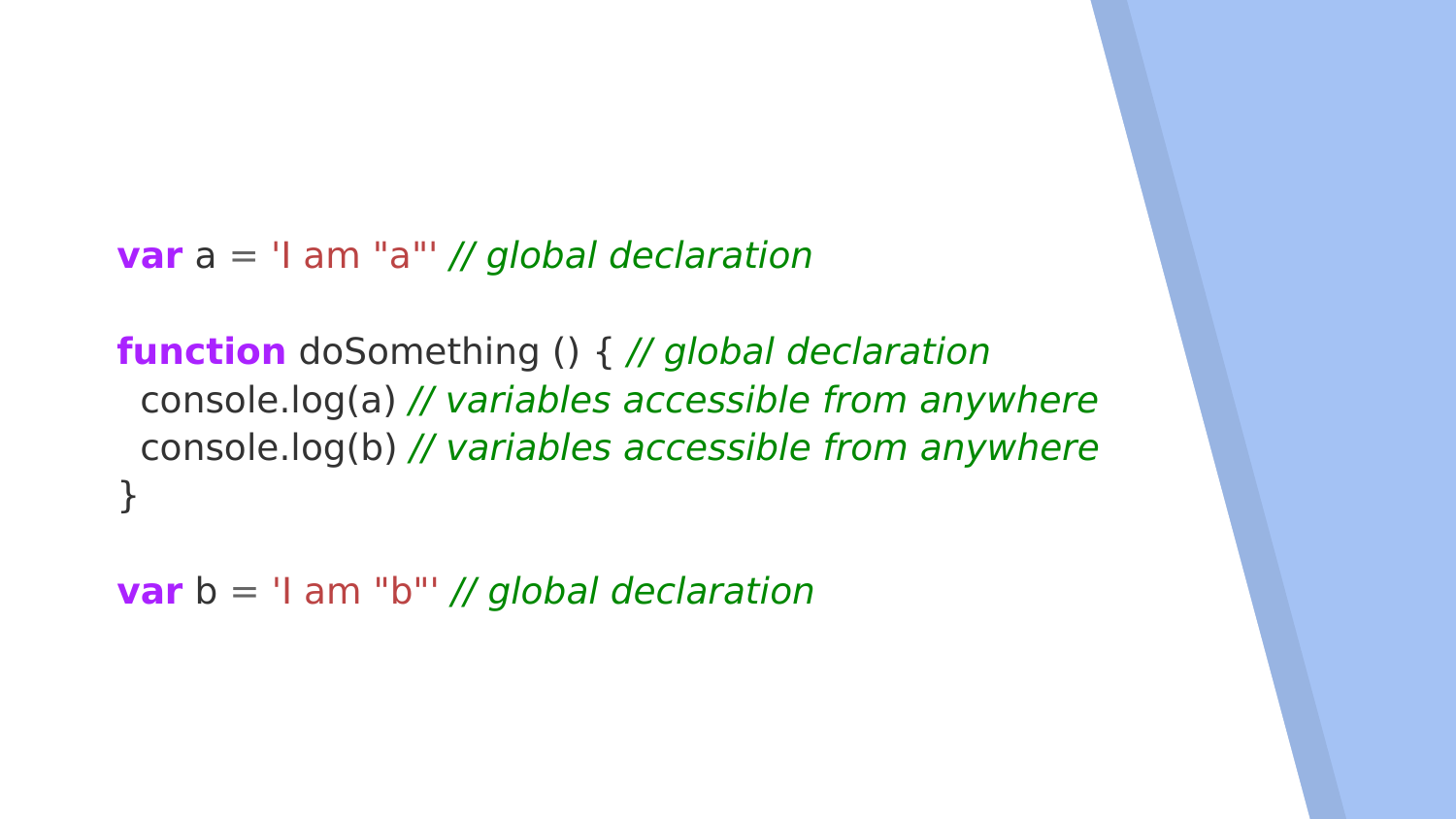

var a = 'I am "a"' // global declaration
function doSomething () { // global declaration
  console.log(a) // variables accessible from anywhere
  console.log(b) // variables accessible from anywhere
}
var b = 'I am "b"' // global declaration